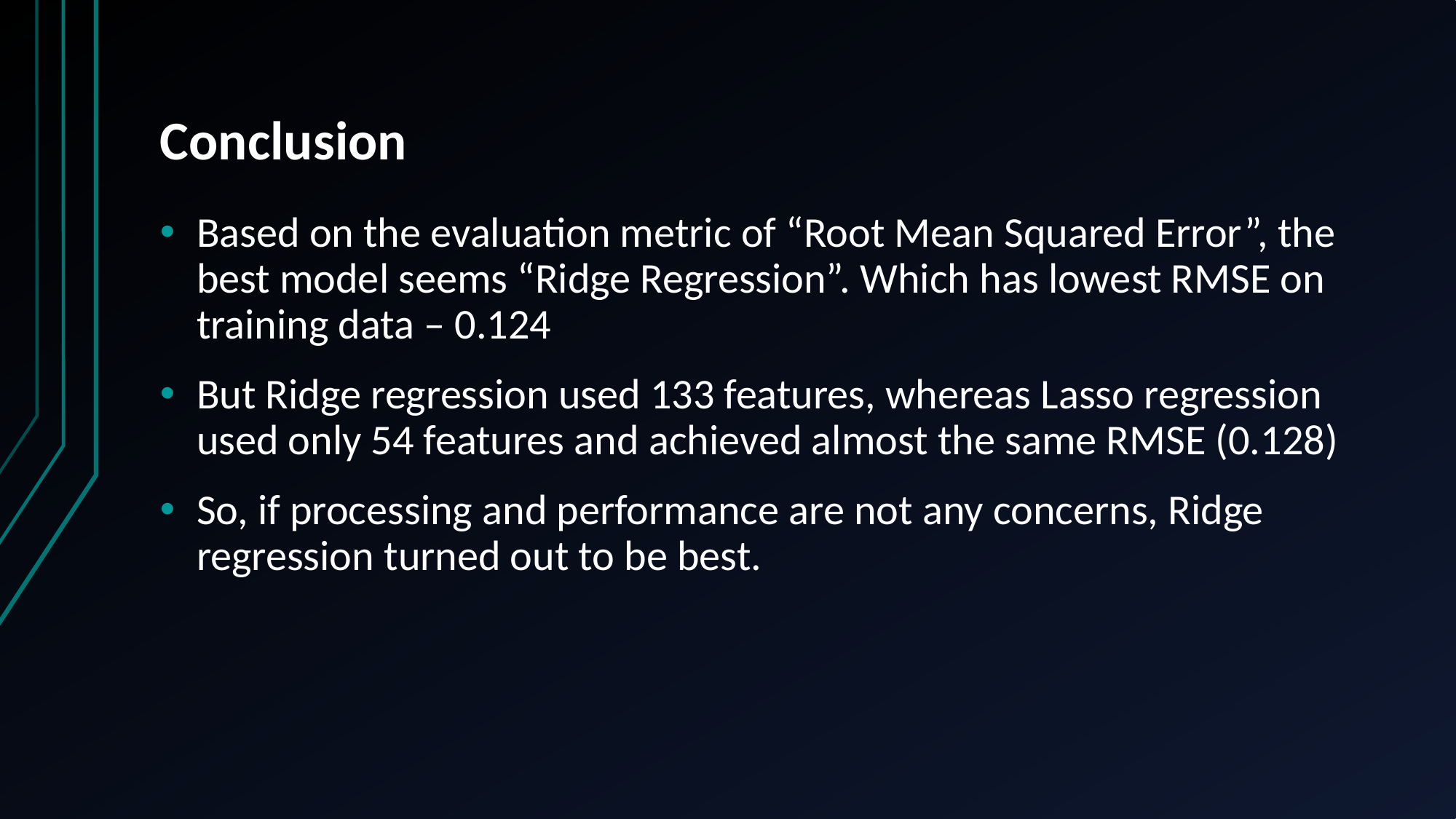

# Conclusion
Based on the evaluation metric of “Root Mean Squared Error”, the best model seems “Ridge Regression”. Which has lowest RMSE on training data – 0.124
But Ridge regression used 133 features, whereas Lasso regression used only 54 features and achieved almost the same RMSE (0.128)
So, if processing and performance are not any concerns, Ridge regression turned out to be best.